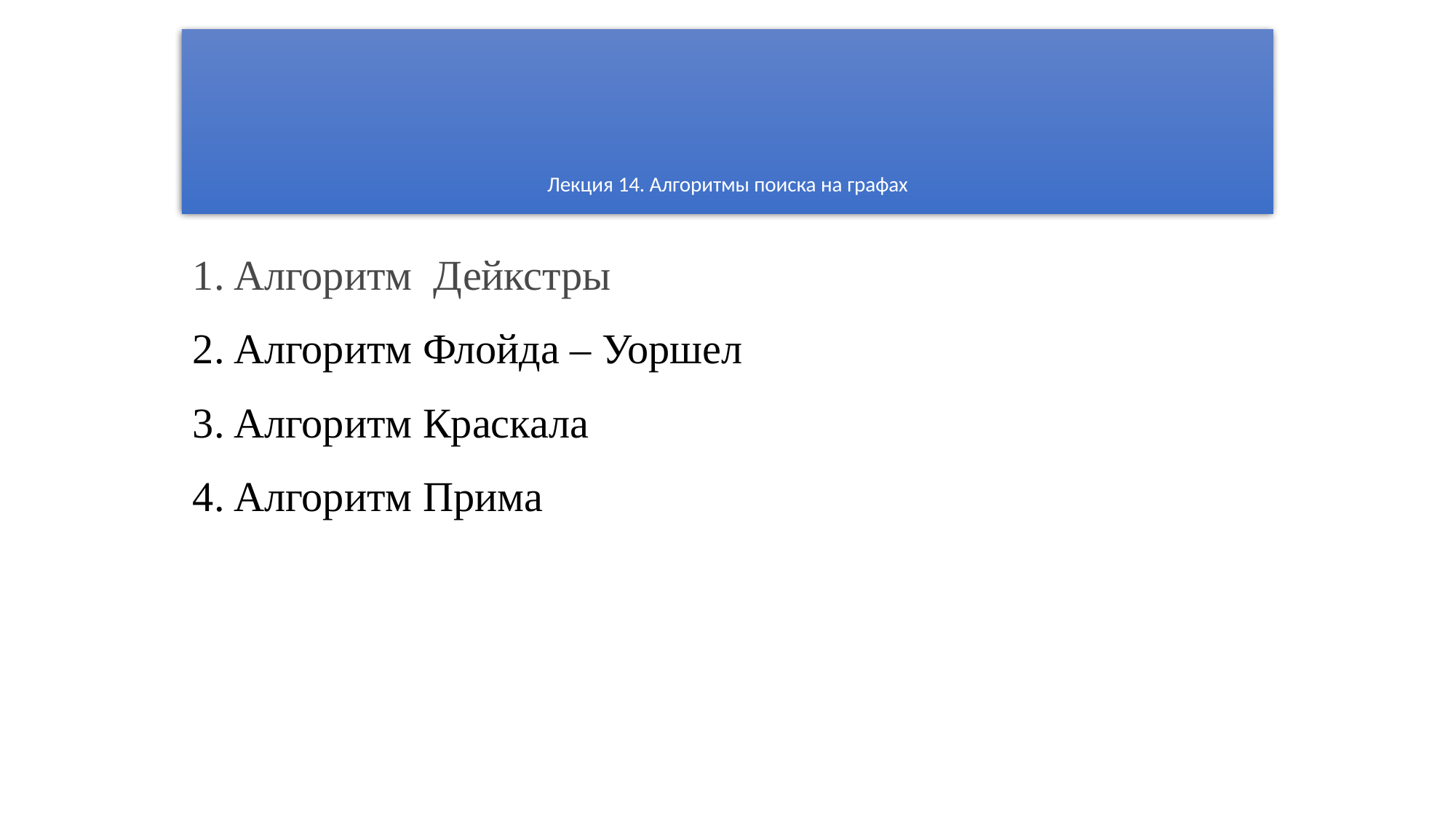

# Лекция 14. Алгоритмы поиска на графах
Алгоритм  Дейкстры
Алгоритм Флойда – Уоршел
Алгоритм Краскала
Алгоритм Прима